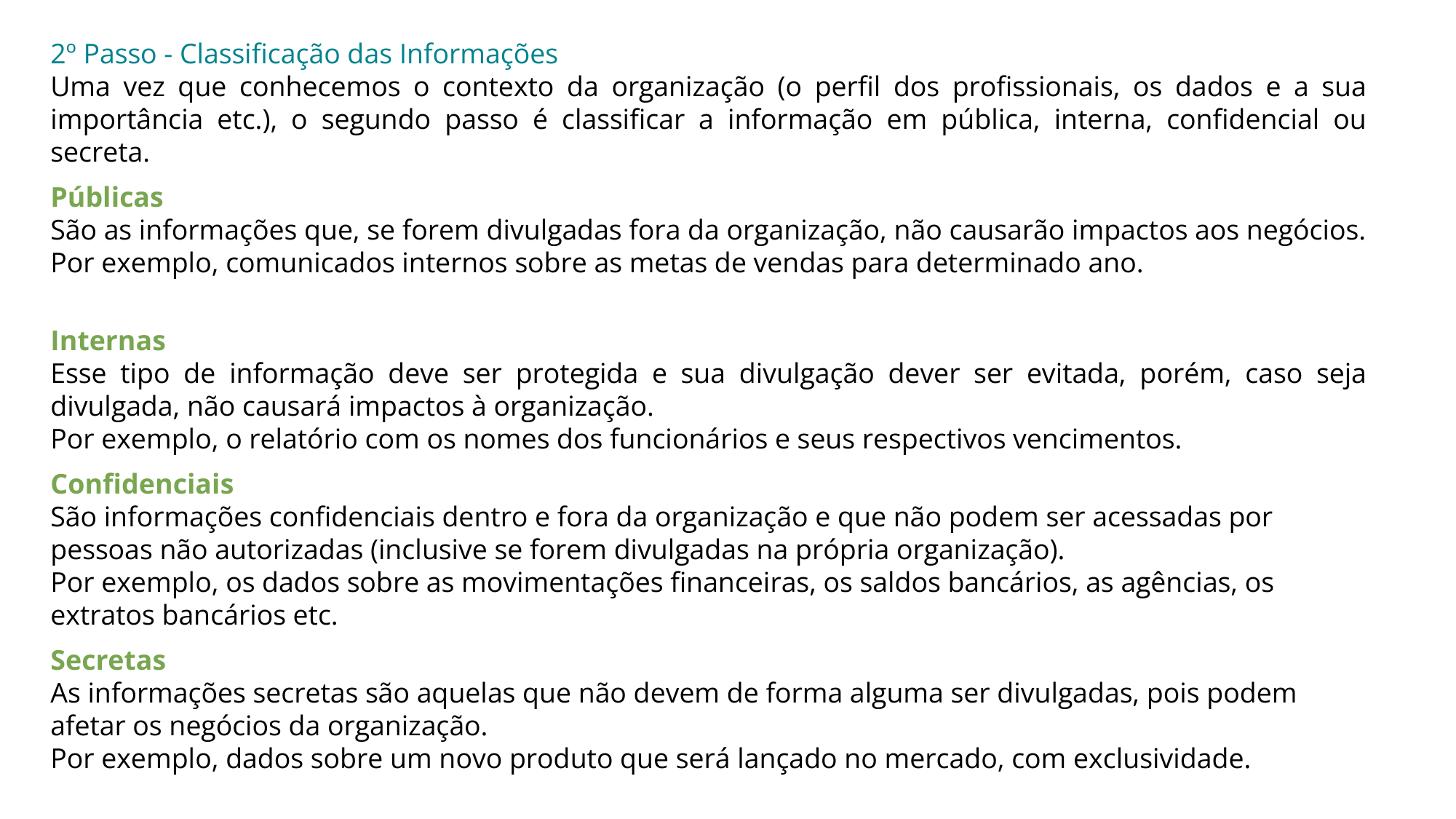

2º Passo - Classificação das Informações
Uma vez que conhecemos o contexto da organização (o perfil dos profissionais, os dados e a sua importância etc.), o segundo passo é classificar a informação em pública, interna, confidencial ou secreta.
Públicas
São as informações que, se forem divulgadas fora da organização, não causarão impactos aos negócios.
Por exemplo, comunicados internos sobre as metas de vendas para determinado ano.
Internas
Esse tipo de informação deve ser protegida e sua divulgação dever ser evitada, porém, caso seja divulgada, não causará impactos à organização.
Por exemplo, o relatório com os nomes dos funcionários e seus respectivos vencimentos.
Confidenciais
São informações confidenciais dentro e fora da organização e que não podem ser acessadas por pessoas não autorizadas (inclusive se forem divulgadas na própria organização).
Por exemplo, os dados sobre as movimentações financeiras, os saldos bancários, as agências, os extratos bancários etc.
Secretas
As informações secretas são aquelas que não devem de forma alguma ser divulgadas, pois podem afetar os negócios da organização.
Por exemplo, dados sobre um novo produto que será lançado no mercado, com exclusividade.